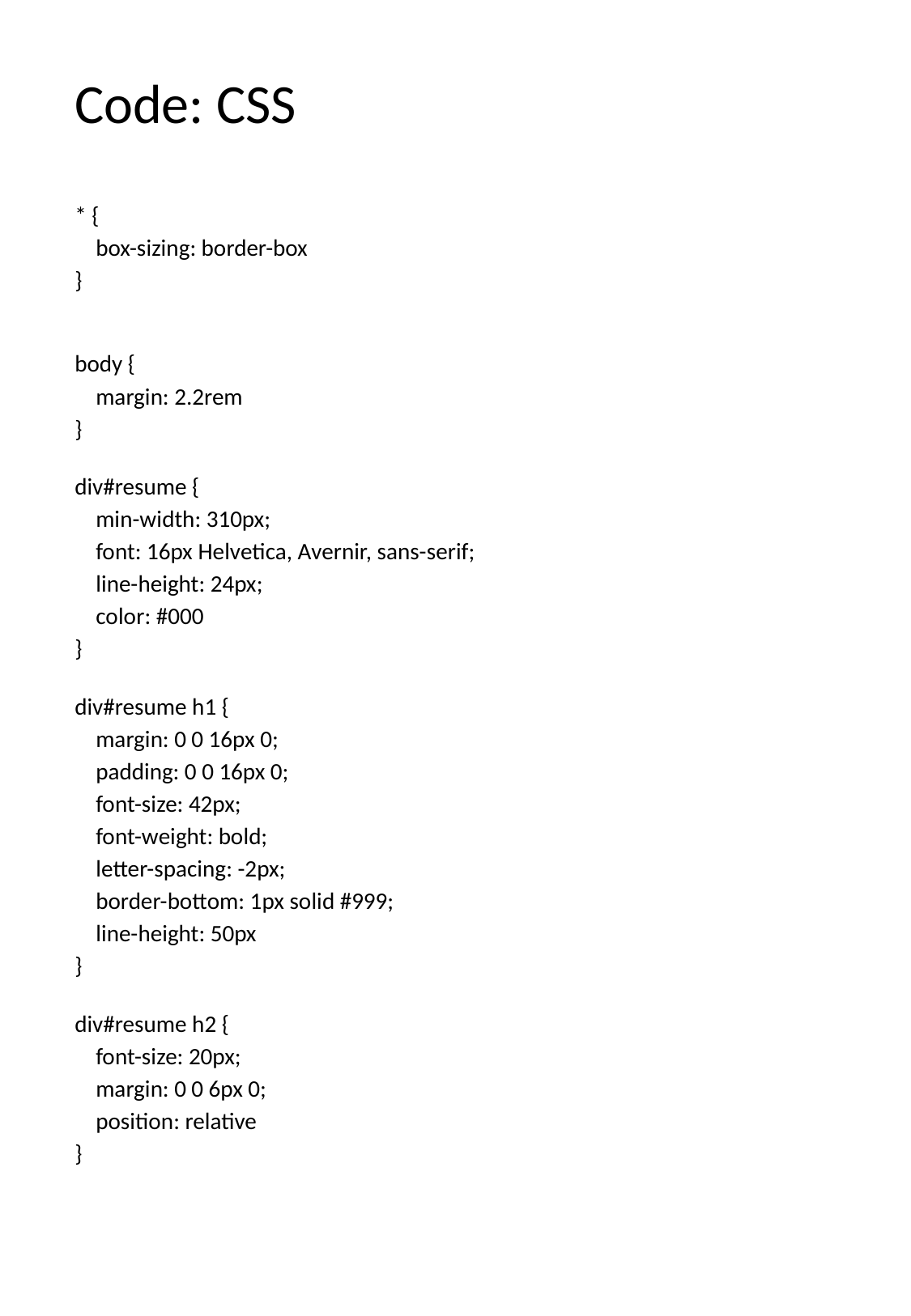

# Code: CSS
* {
    box-sizing: border-box
}
body {
    margin: 2.2rem
}
div#resume {
    min-width: 310px;
    font: 16px Helvetica, Avernir, sans-serif;
    line-height: 24px;
    color: #000
}
div#resume h1 {
    margin: 0 0 16px 0;
    padding: 0 0 16px 0;
    font-size: 42px;
    font-weight: bold;
    letter-spacing: -2px;
    border-bottom: 1px solid #999;
    line-height: 50px
}
div#resume h2 {
    font-size: 20px;
    margin: 0 0 6px 0;
    position: relative
}